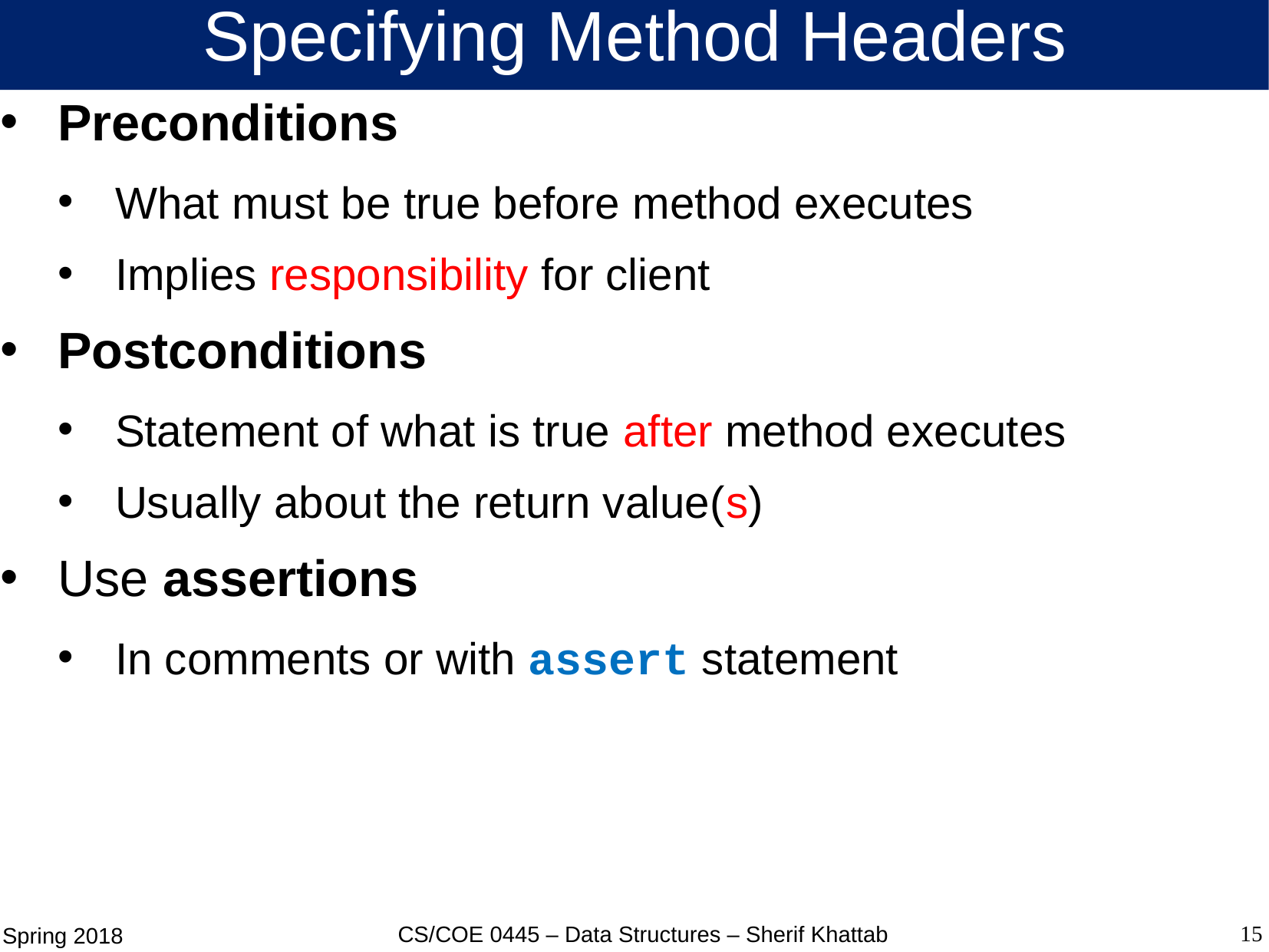

# Specifying Method Headers
Preconditions
What must be true before method executes
Implies responsibility for client
Postconditions
Statement of what is true after method executes
Usually about the return value(s)
Use assertions
In comments or with assert statement

15
CS/COE 0445 – Data Structures – Sherif Khattab
Spring 2018